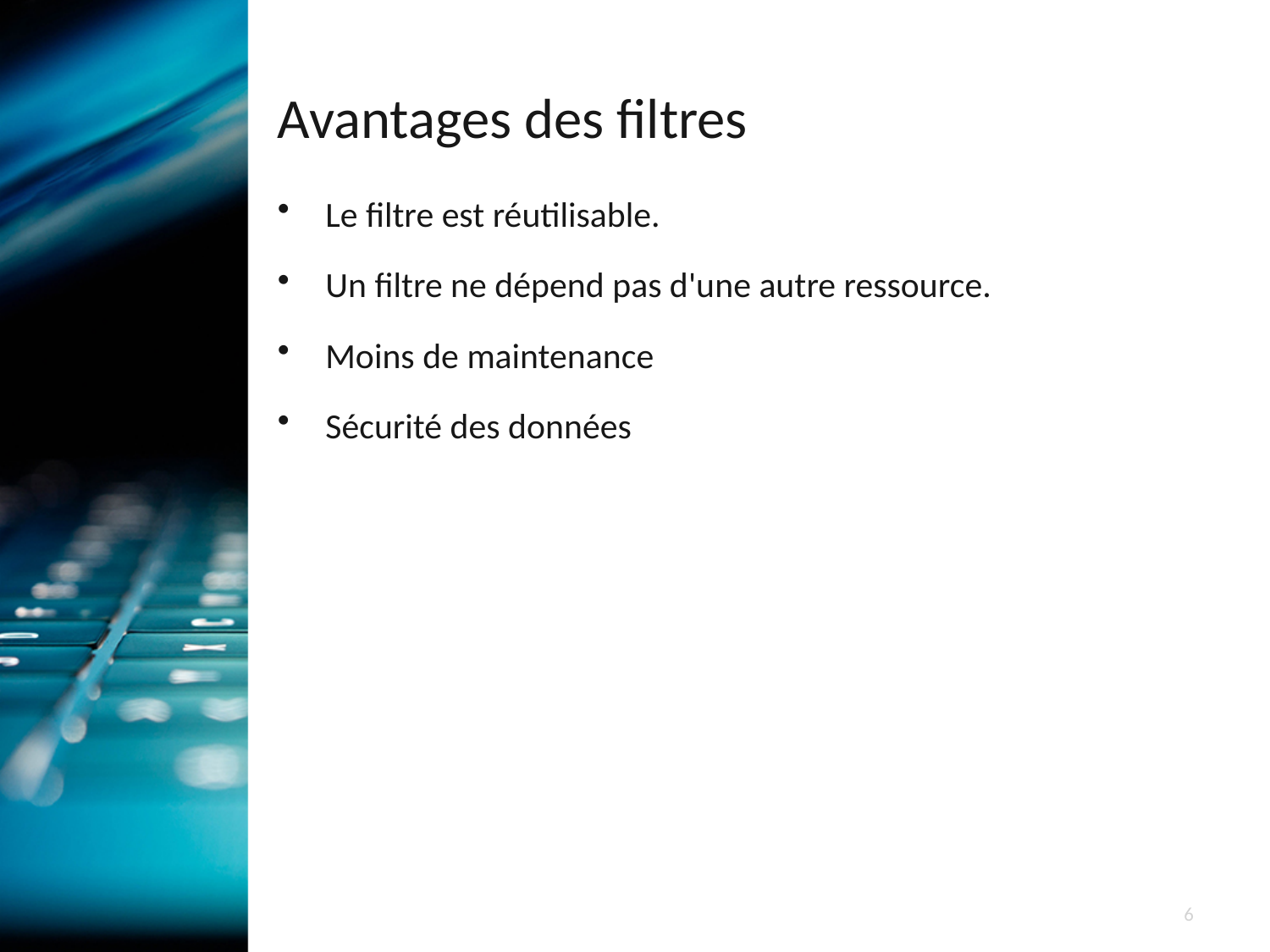

Avantages des filtres
Le filtre est réutilisable.
Un filtre ne dépend pas d'une autre ressource.
Moins de maintenance
Sécurité des données
6